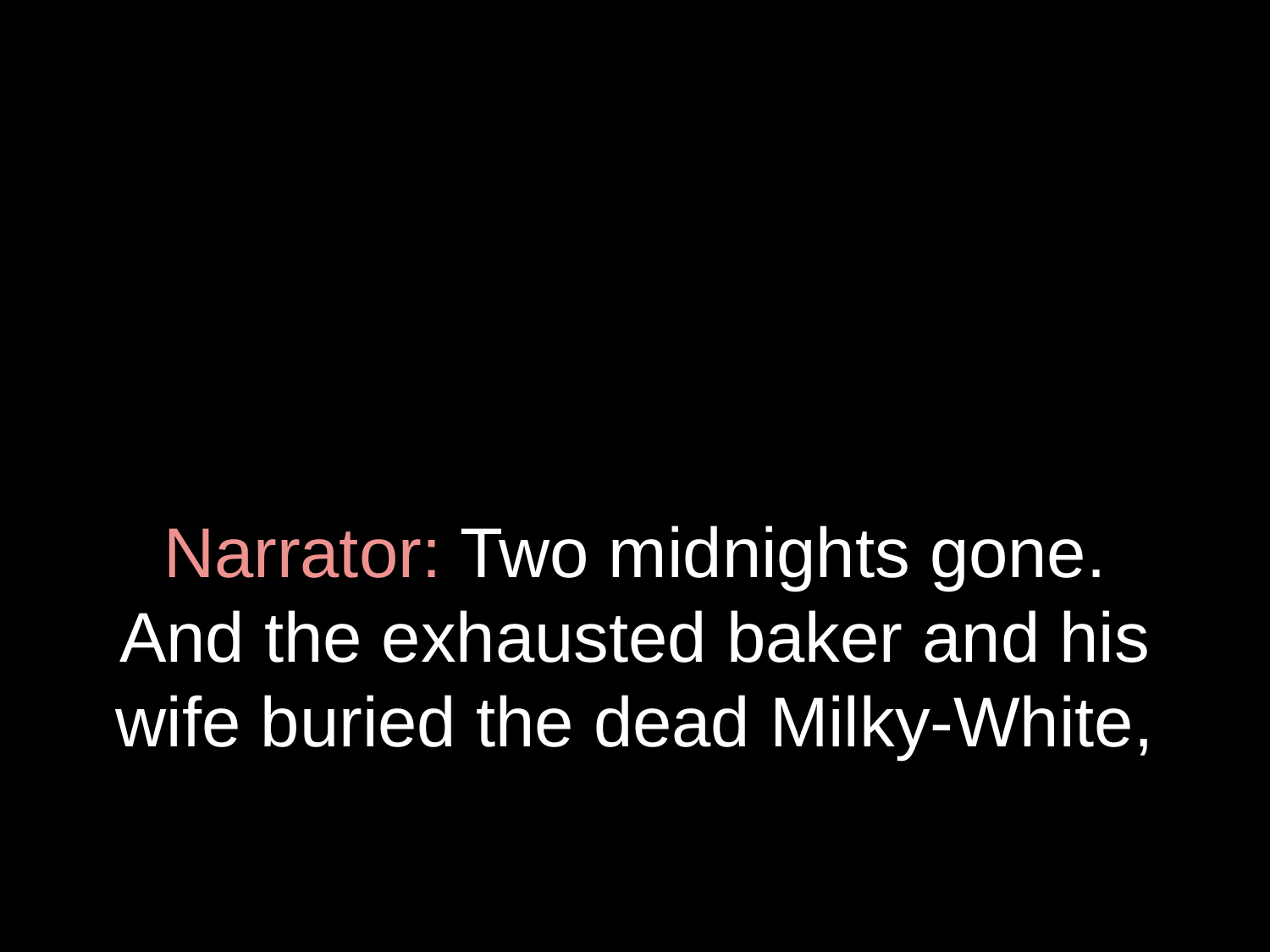

# Narrator: Two midnights gone. And the exhausted baker and his wife buried the dead Milky-White,